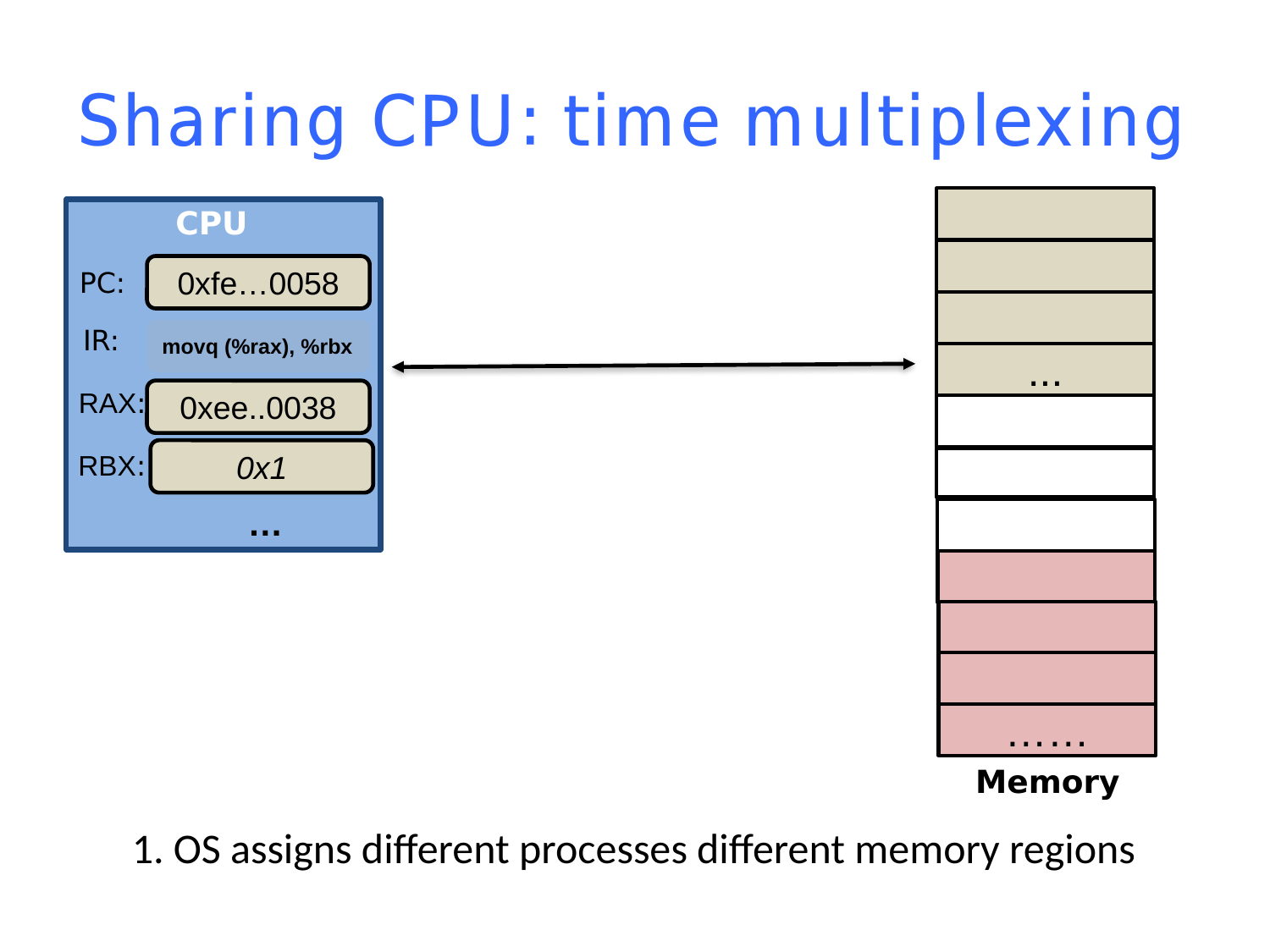

# Sharing CPU: time multiplexing

CPU

0xfe…0058
PC:
IR:
movq (%rax), %rbx
RAX:
0xee..0038
0x1
RBX:
…

...

……
Memory
1. OS assigns different processes different memory regions